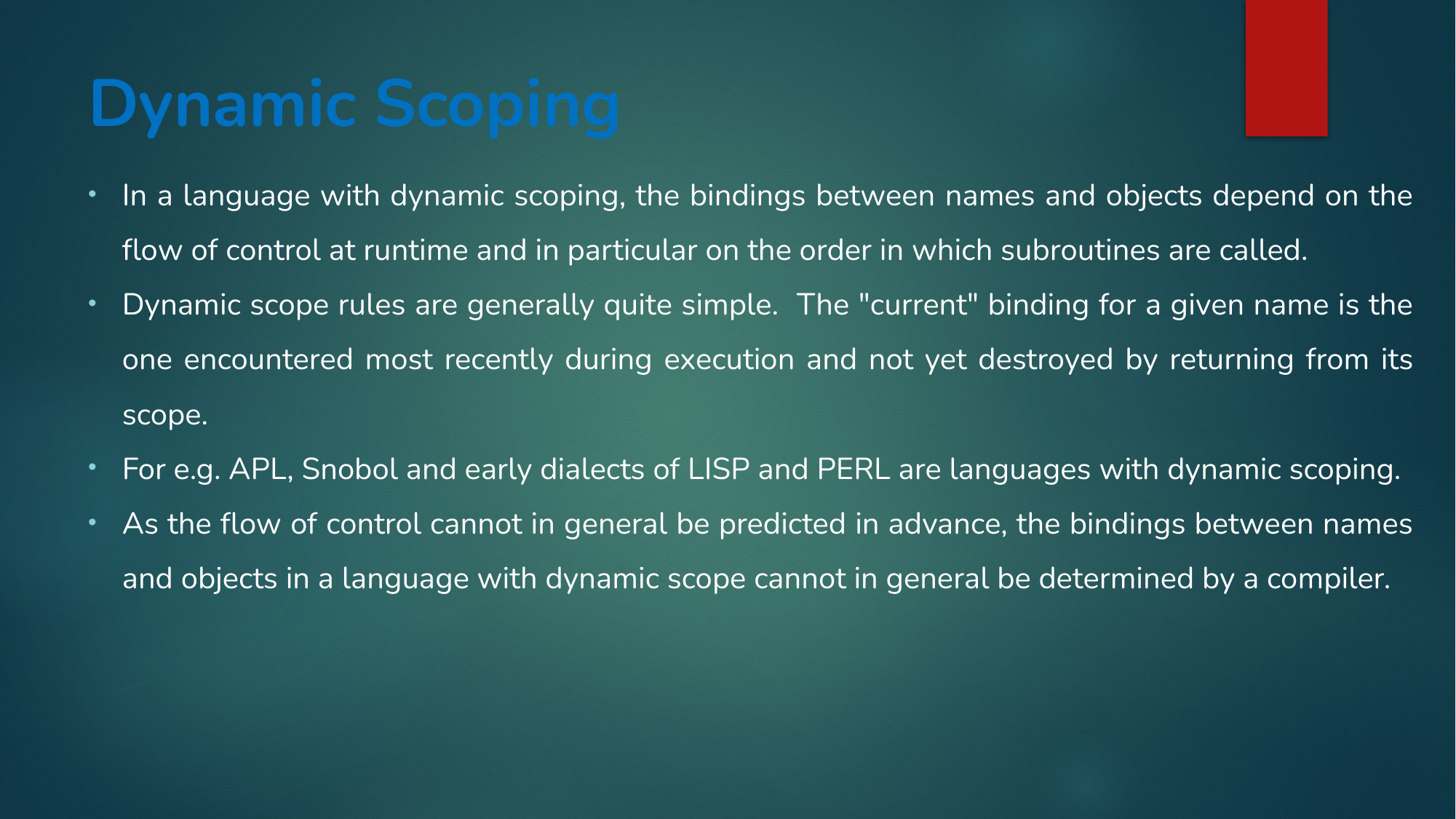

# Dynamic Scoping
In a language with dynamic scoping, the bindings between names and objects depend on the flow of control at runtime and in particular on the order in which subroutines are called.
Dynamic scope rules are generally quite simple.  The "current" binding for a given name is the one encountered most recently during execution and not yet destroyed by returning from its scope.
For e.g. APL, Snobol and early dialects of LISP and PERL are languages with dynamic scoping.
As the flow of control cannot in general be predicted in advance, the bindings between names and objects in a language with dynamic scope cannot in general be determined by a compiler.